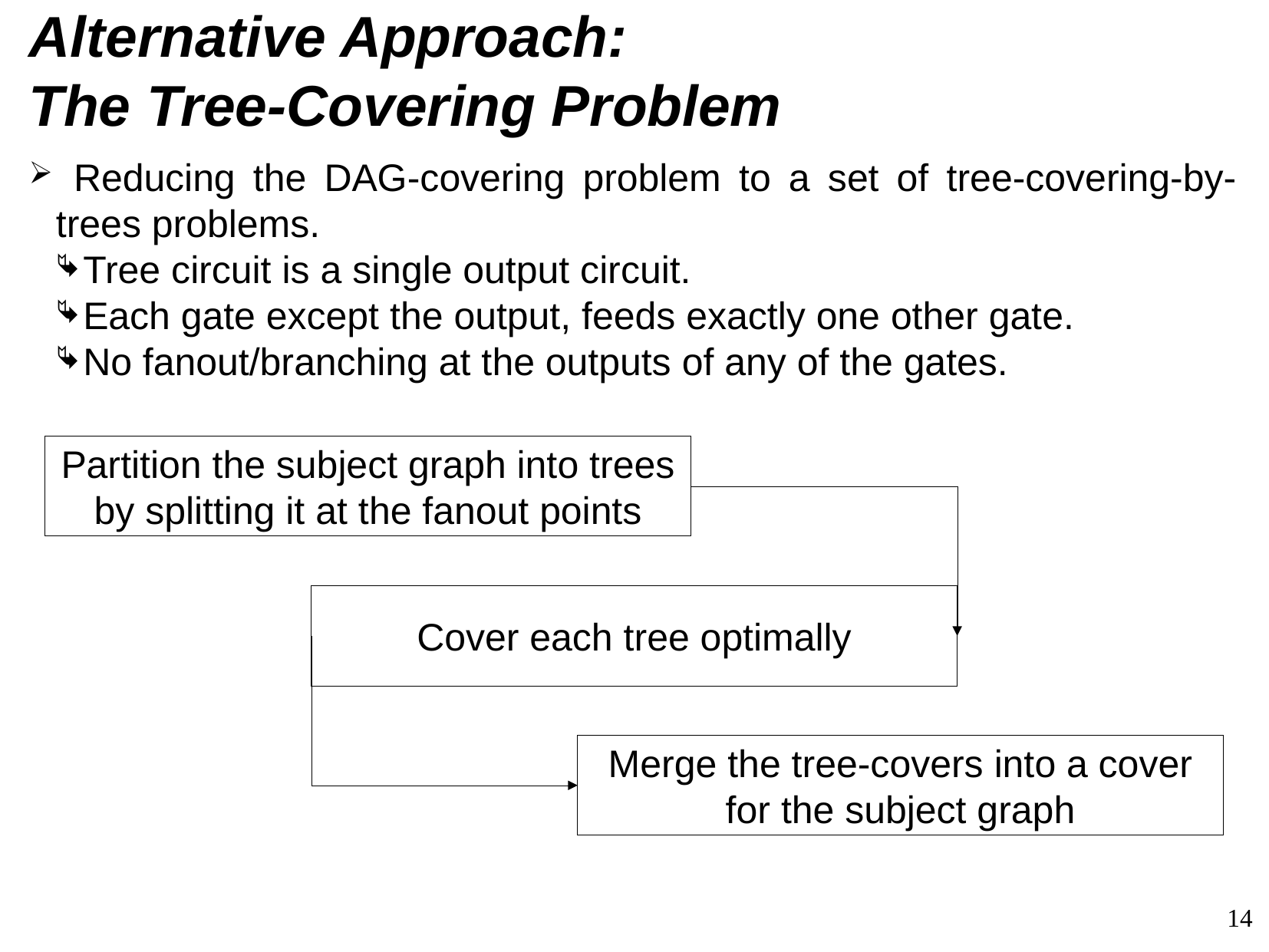

# Alternative Approach: The Tree-Covering Problem
 Reducing the DAG-covering problem to a set of tree-covering-by-trees problems.
Tree circuit is a single output circuit.
Each gate except the output, feeds exactly one other gate.
No fanout/branching at the outputs of any of the gates.
Partition the subject graph into trees by splitting it at the fanout points
Cover each tree optimally
Merge the tree-covers into a cover for the subject graph
14